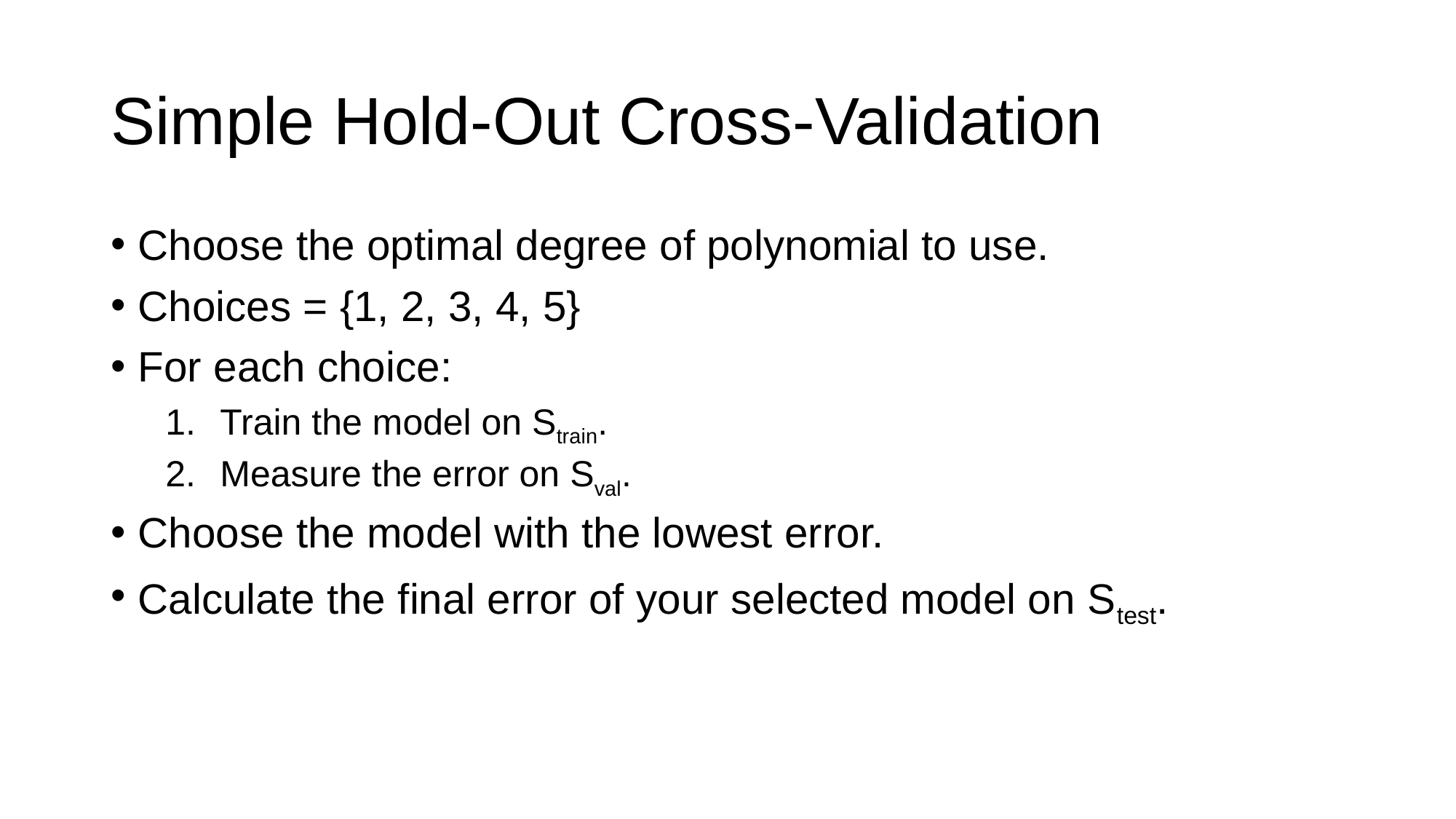

# Simple Hold-Out Cross-Validation
Choose the optimal degree of polynomial to use.
Choices = {1, 2, 3, 4, 5}
For each choice:
Train the model on Strain.
Measure the error on Sval.
Choose the model with the lowest error.
Calculate the final error of your selected model on Stest.